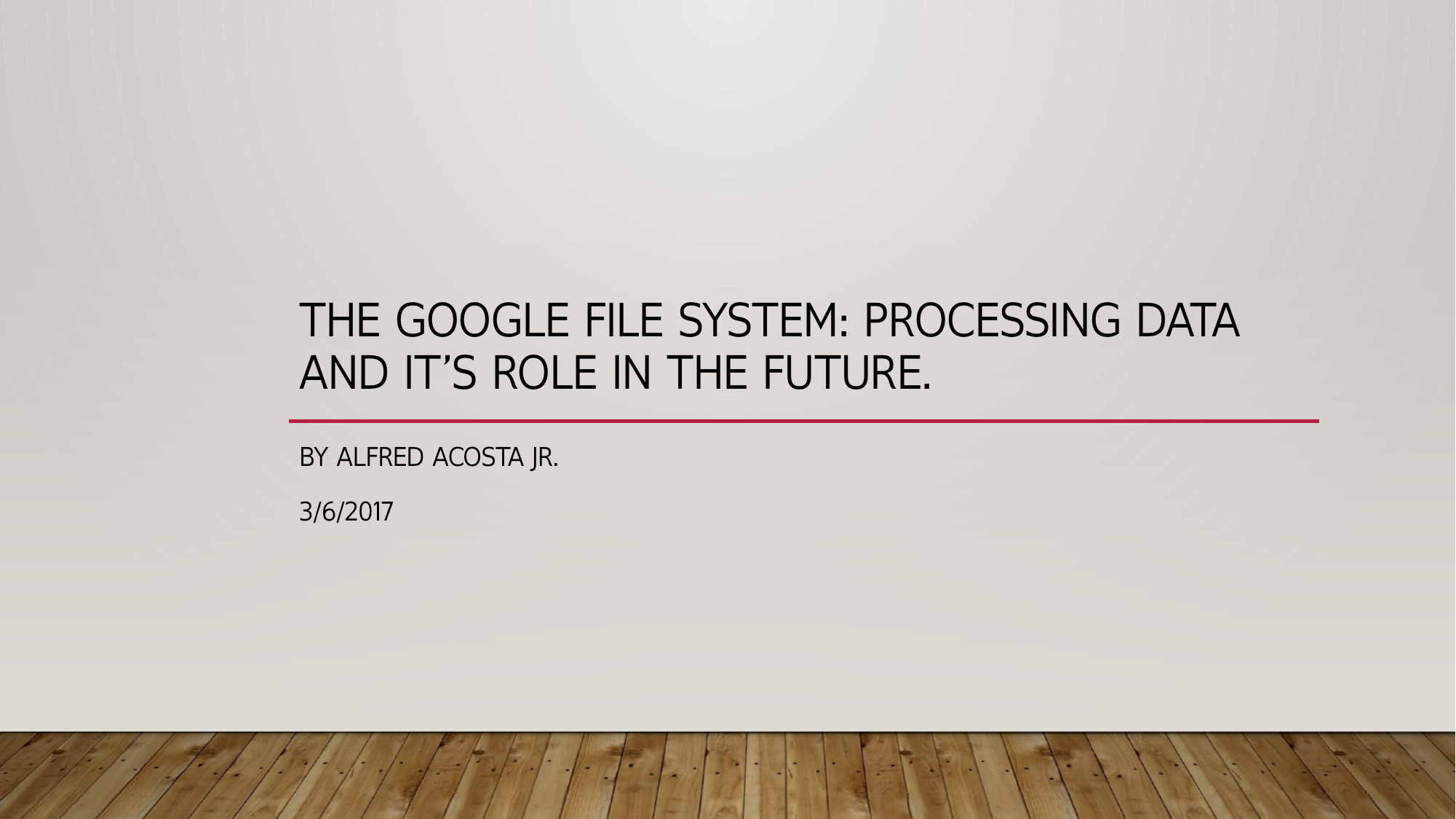

# The google file system: processing data and it’s role in the future.
By Alfred Acosta jr.
3/6/2017